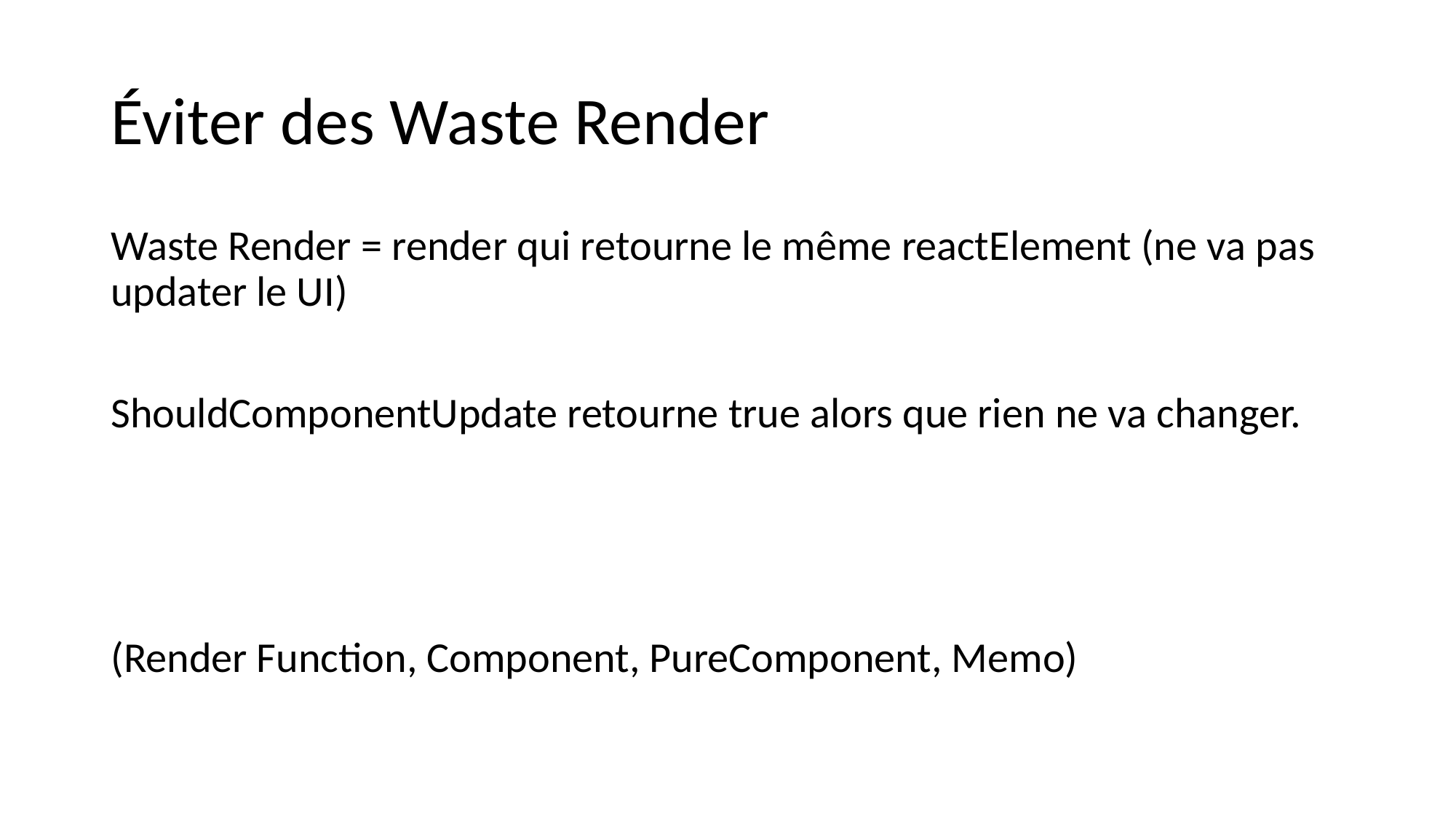

# Éviter des Waste Render
Waste Render = render qui retourne le même reactElement (ne va pas updater le UI)

ShouldComponentUpdate retourne true alors que rien ne va changer.

(Render Function, Component, PureComponent, Memo)